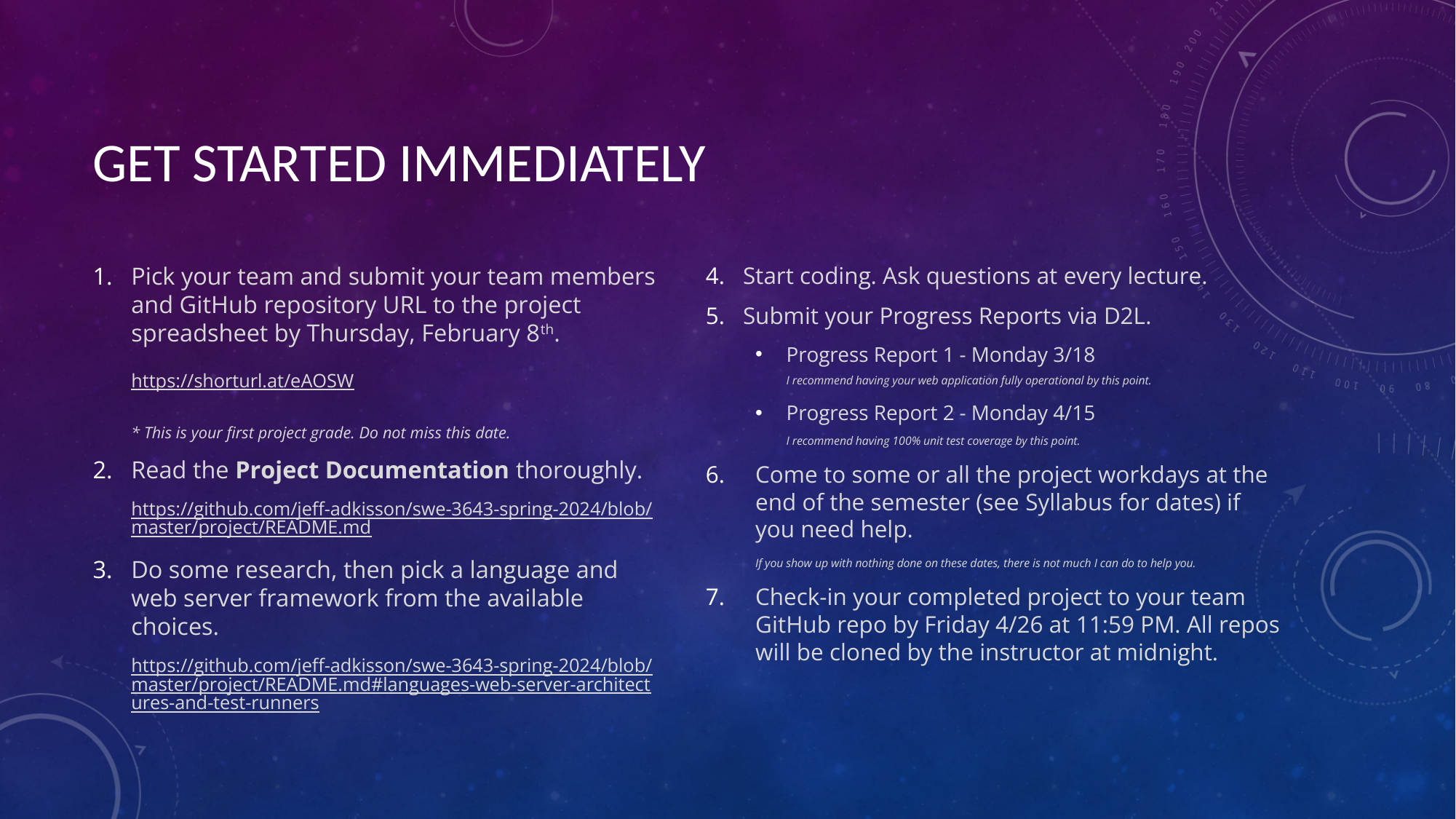

# Get started immediately
Pick your team and submit your team members and GitHub repository URL to the project spreadsheet by Thursday, February 8th.
https://shorturl.at/eAOSW
* This is your first project grade. Do not miss this date.
Read the Project Documentation thoroughly.
https://github.com/jeff-adkisson/swe-3643-spring-2024/blob/master/project/README.md
Do some research, then pick a language and web server framework from the available choices.
https://github.com/jeff-adkisson/swe-3643-spring-2024/blob/master/project/README.md#languages-web-server-architectures-and-test-runners

Start coding. Ask questions at every lecture.
Submit your Progress Reports via D2L.
Progress Report 1 - Monday 3/18
I recommend having your web application fully operational by this point.
Progress Report 2 - Monday 4/15
I recommend having 100% unit test coverage by this point.
Come to some or all the project workdays at the end of the semester (see Syllabus for dates) if you need help.
If you show up with nothing done on these dates, there is not much I can do to help you.
Check-in your completed project to your team GitHub repo by Friday 4/26 at 11:59 PM. All repos will be cloned by the instructor at midnight.